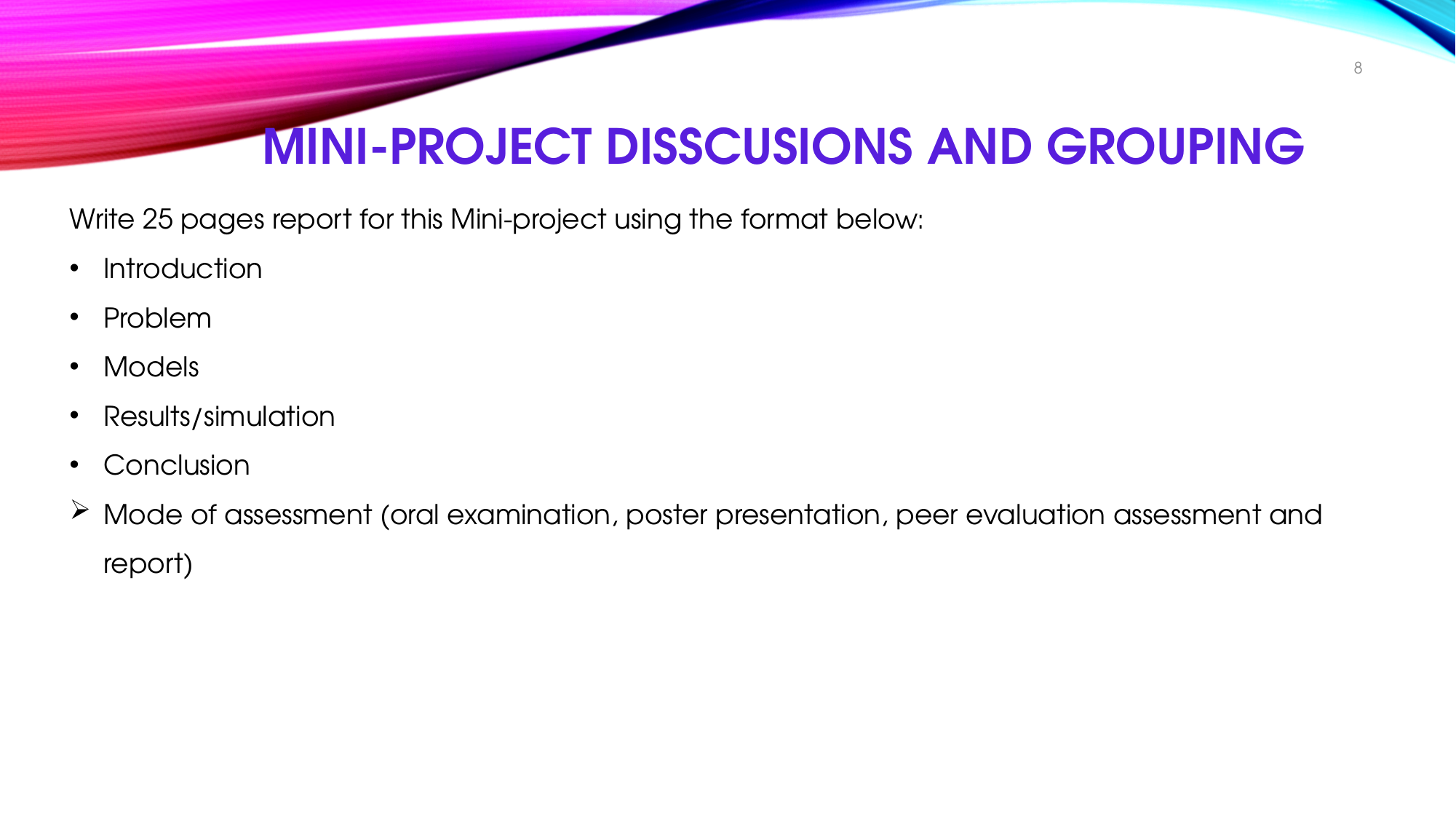

MINI-PROJECT DISSCUSIONS AND GROUPING
8
Write 25 pages report for this Mini-project using the format below:
Introduction
Problem
Models
Results/simulation
Conclusion
Mode of assessment (oral examination, poster presentation, peer evaluation assessment and report)